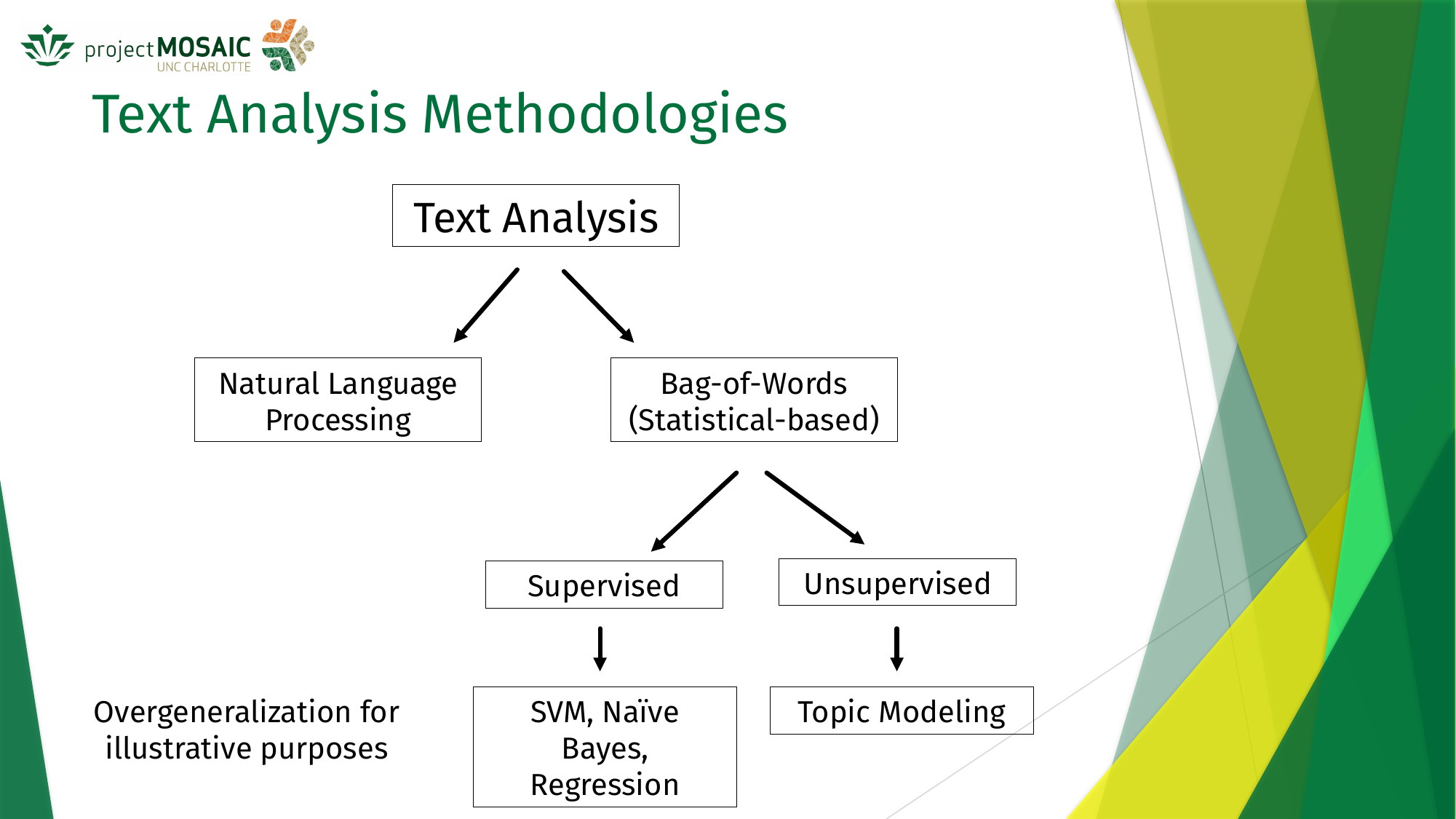

# Text Analysis Methodologies
Text Analysis
Bag-of-Words (Statistical-based)
Natural Language Processing
Unsupervised
Supervised
SVM, Naïve Bayes, Regression
Overgeneralization for illustrative purposes
Topic Modeling